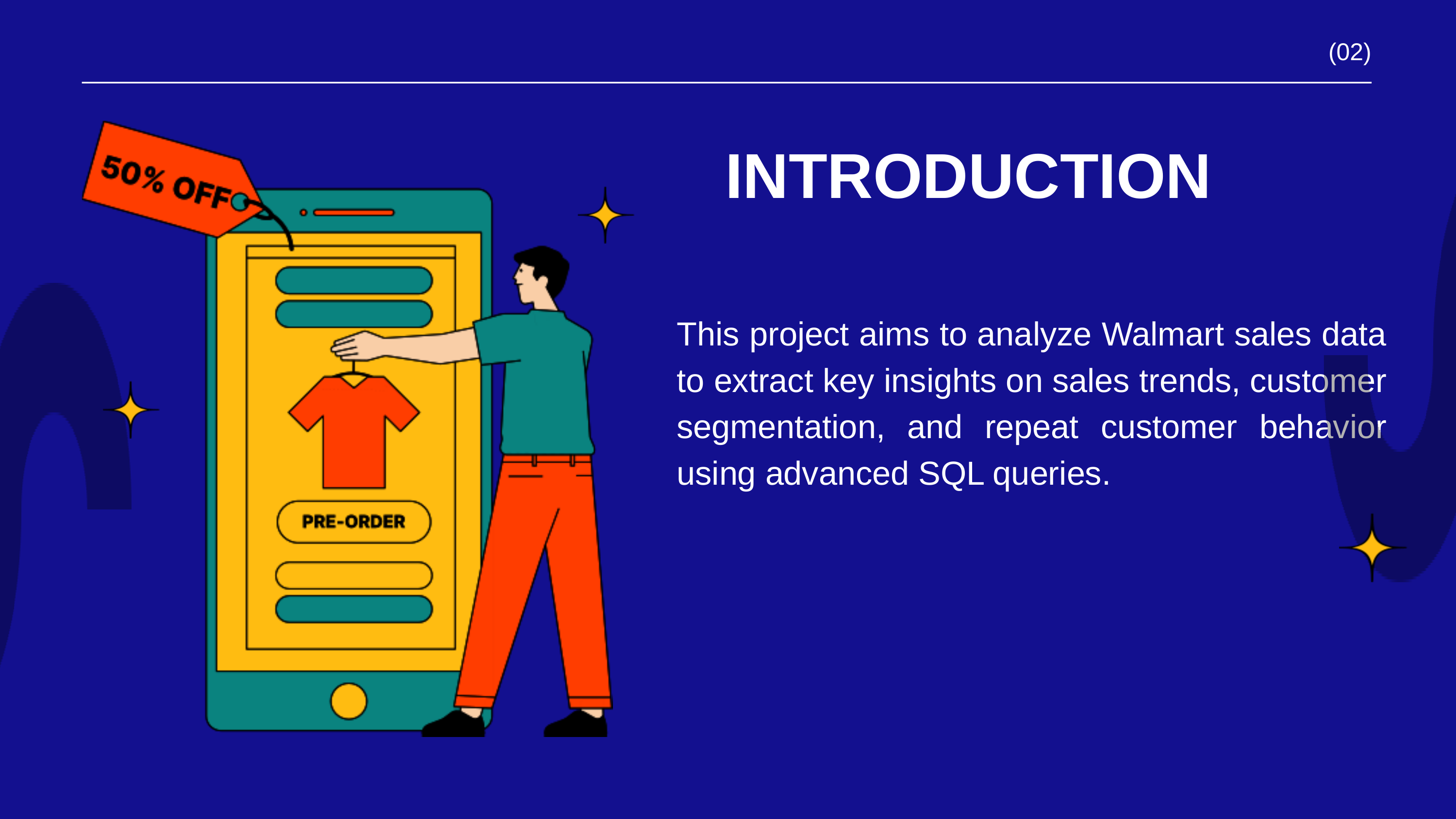

(02)

INTRODUCTION

This project aims to analyze Walmart sales data to extract key insights on sales trends, customer segmentation, and repeat customer behavior using advanced SQL queries.